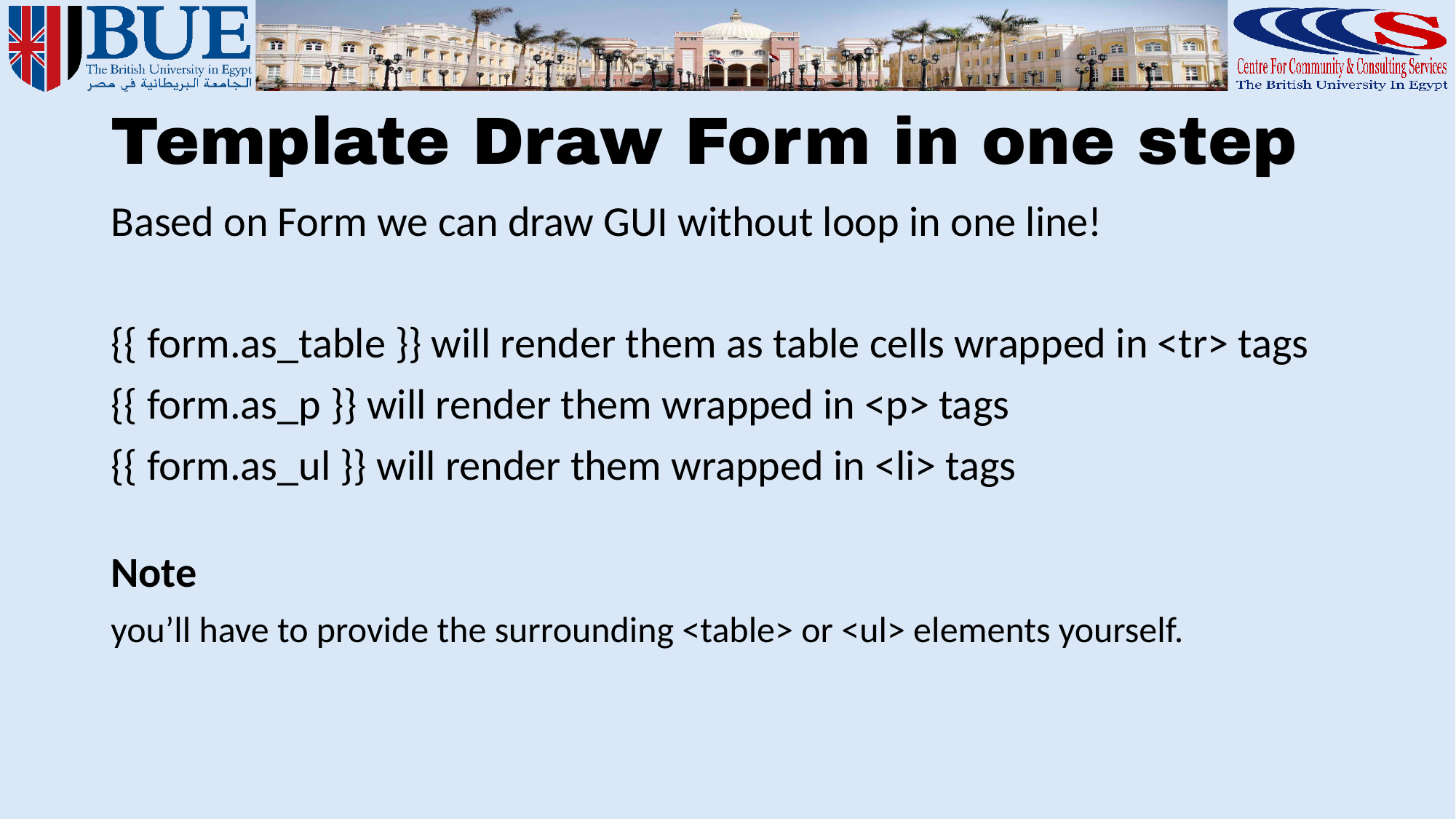

# Template Draw Form in one step
Based on Form we can draw GUI without loop in one line!

{{ form.as_table }} will render them as table cells wrapped in <tr> tags
{{ form.as_p }} will render them wrapped in <p> tags
{{ form.as_ul }} will render them wrapped in <li> tags
Note
you’ll have to provide the surrounding <table> or <ul> elements yourself.